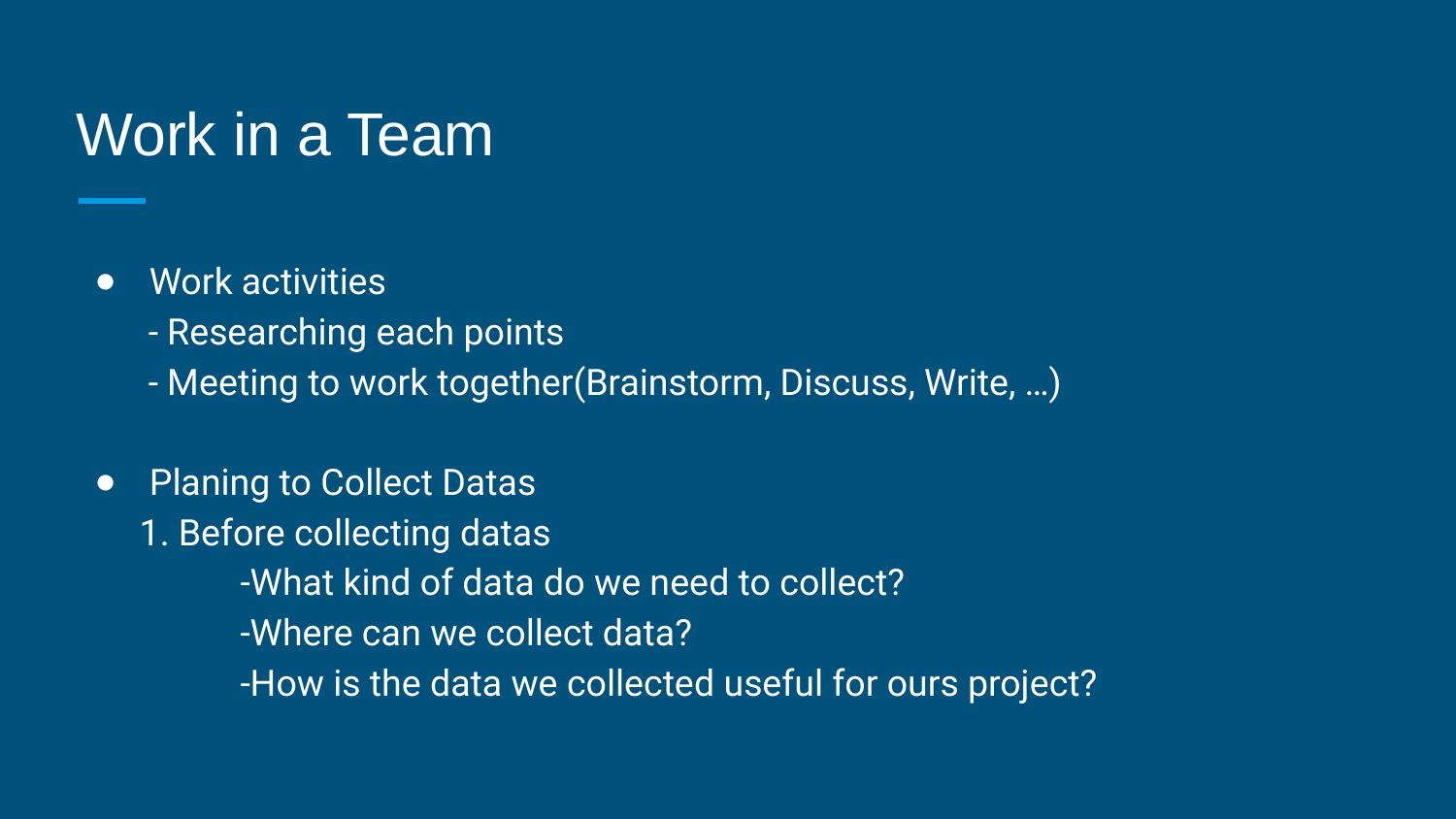

# Work in a Team
Work activities
      - Researching each points
      - Meeting to work together(Brainstorm, Discuss, Write, …)

Planing to Collect Datas
     1. Before collecting datas
	-What kind of data do we need to collect?
	-Where can we collect data?
	-How is the data we collected useful for ours project?